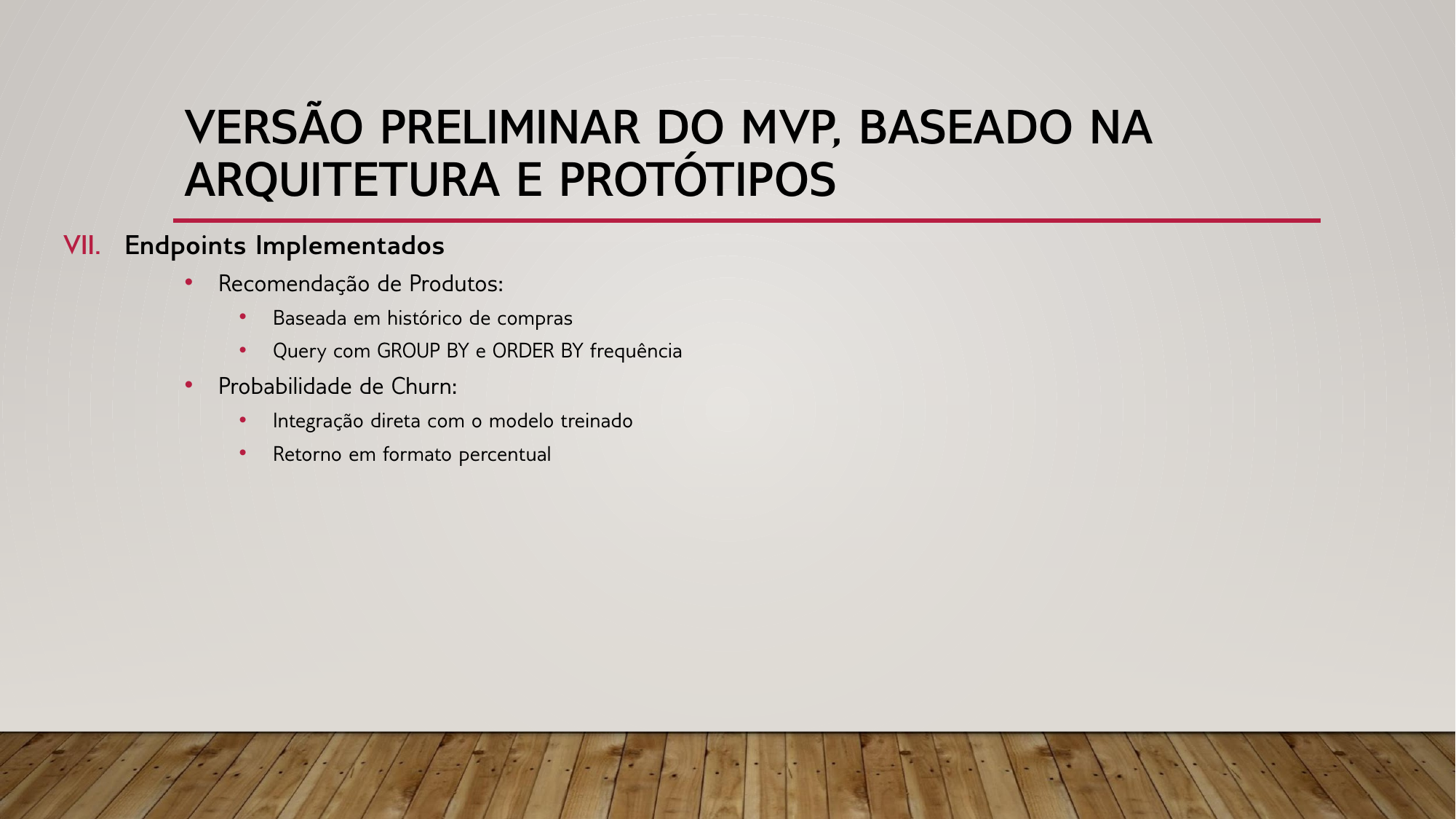

# VERSÃO PRELIMINAR DO MVP, BASEADO NA ARQUITETURA E PROTÓTIPOS
Endpoints Implementados
Recomendação de Produtos:
Baseada em histórico de compras
Query com GROUP BY e ORDER BY frequência
Probabilidade de Churn:
Integração direta com o modelo treinado
Retorno em formato percentual